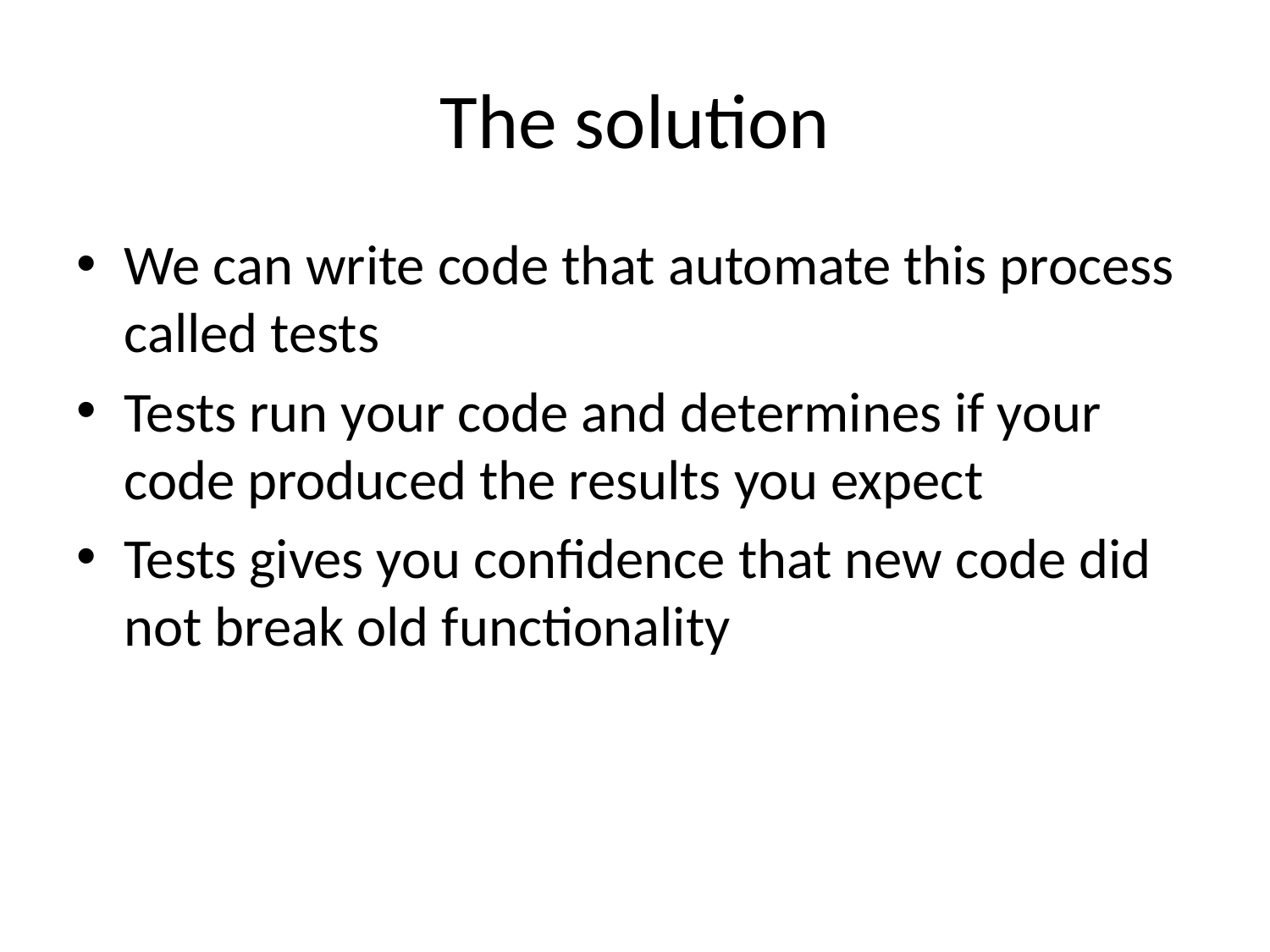

# The solution
We can write code that automate this process called tests
Tests run your code and determines if your code produced the results you expect
Tests gives you confidence that new code did not break old functionality